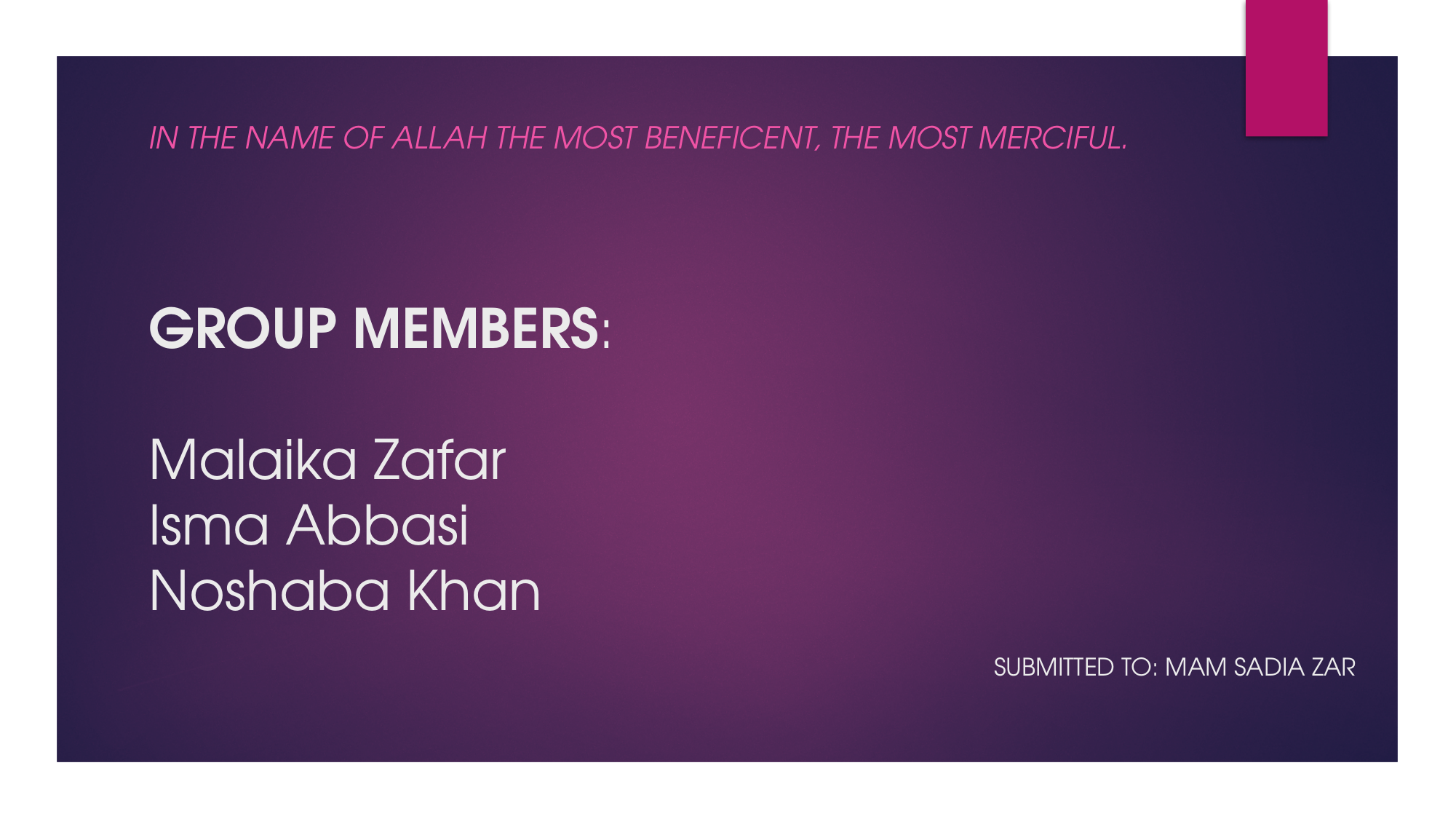

In the name of Allah the most beneficent, the most merciful.
# GROUP MEMBERS: Malaika Zafar Isma Abbasi Noshaba Khan SUBMITTED TO: MAM SADIA ZAR